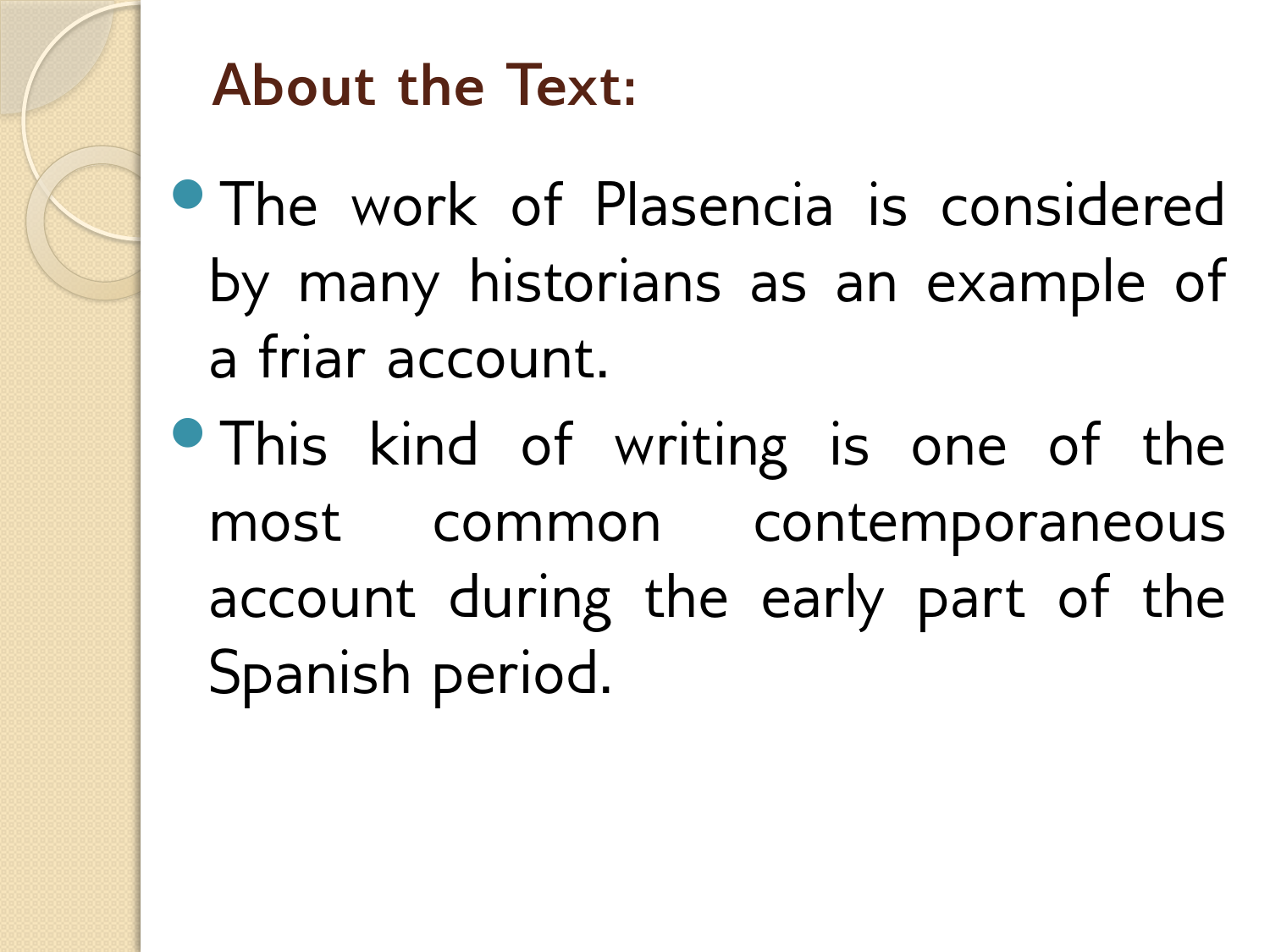

# About the Text:
The work of Plasencia is considered by many historians as an example of a friar account.
This kind of writing is one of the most common contemporaneous account during the early part of the Spanish period.